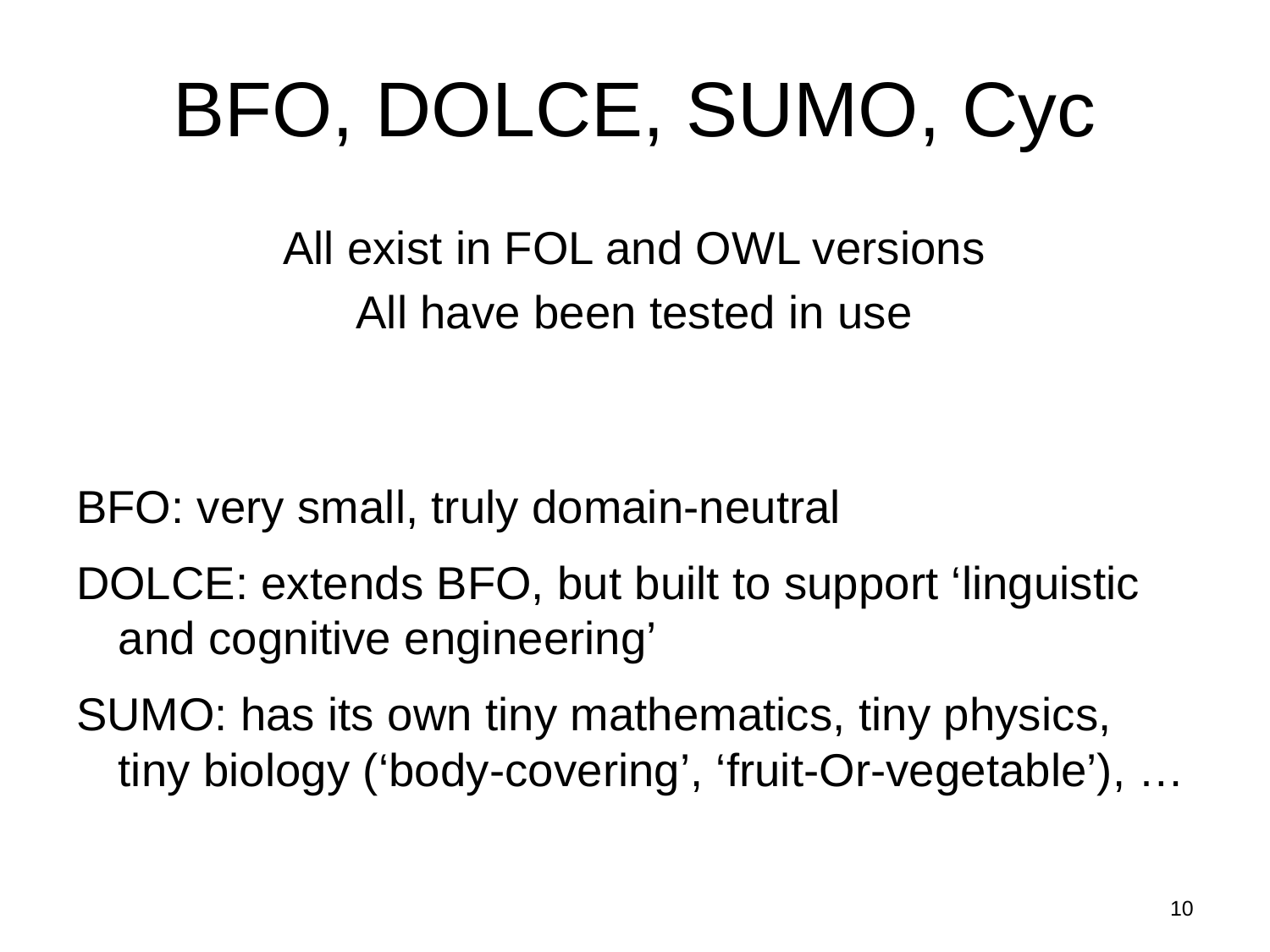

# BFO, DOLCE, SUMO, Cyc
All exist in FOL and OWL versions
All have been tested in use

BFO: very small, truly domain-neutral
DOLCE: extends BFO, but built to support ‘linguistic and cognitive engineering’
SUMO: has its own tiny mathematics, tiny physics, tiny biology (‘body-covering’, ‘fruit-Or-vegetable’), …

10